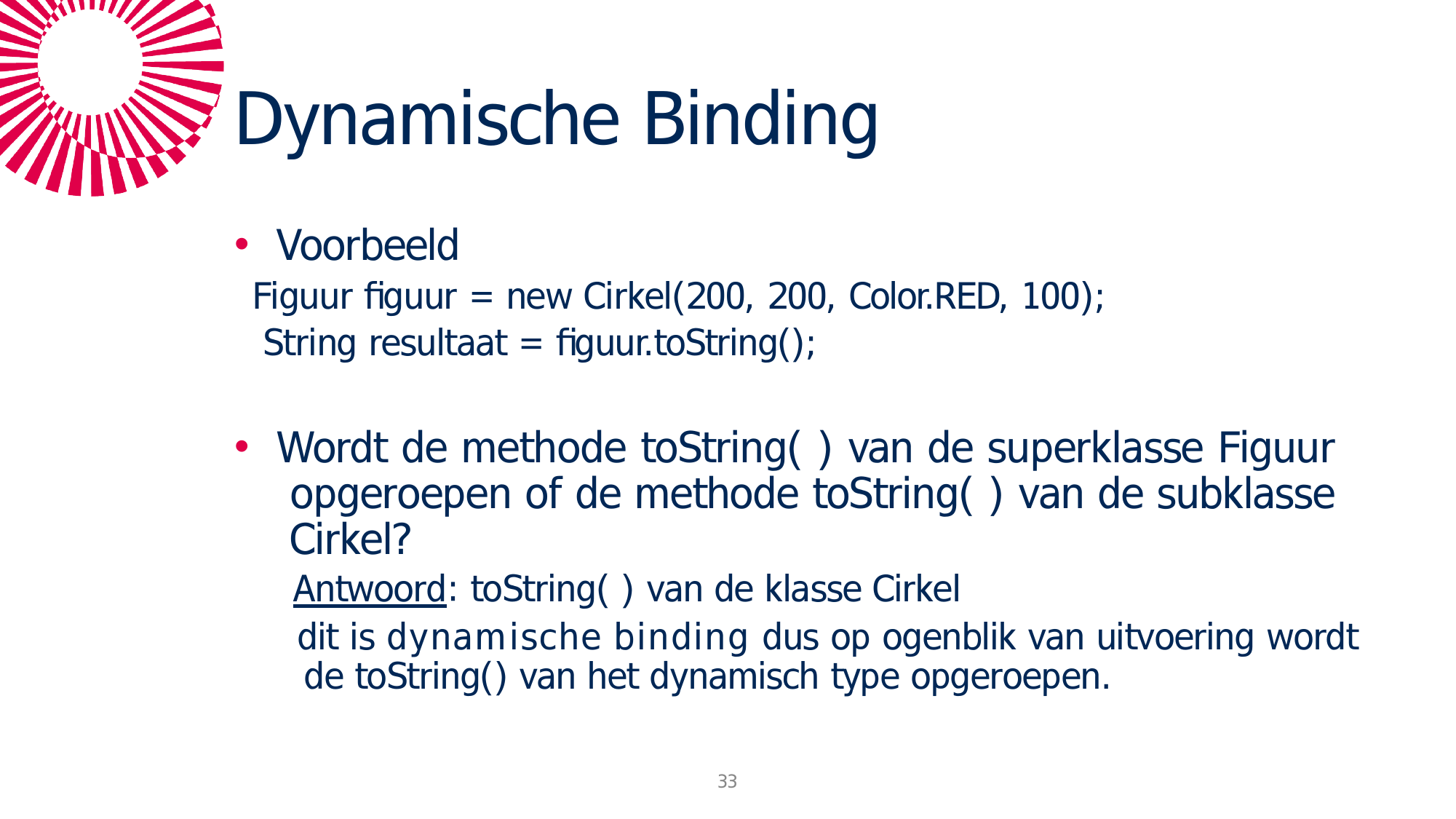

# Dynamische Binding
Voorbeeld
Figuur figuur = new Cirkel(200, 200, Color.RED, 100);  String resultaat = figuur.toString();

Wordt de methode toString( ) van de superklasse Figuur  opgeroepen of de methode toString( ) van de subklasse  Cirkel?
Antwoord: toString( ) van de klasse Cirkel
dit is dynamische binding dus op ogenblik van uitvoering wordt  de toString() van het dynamisch type opgeroepen.
33